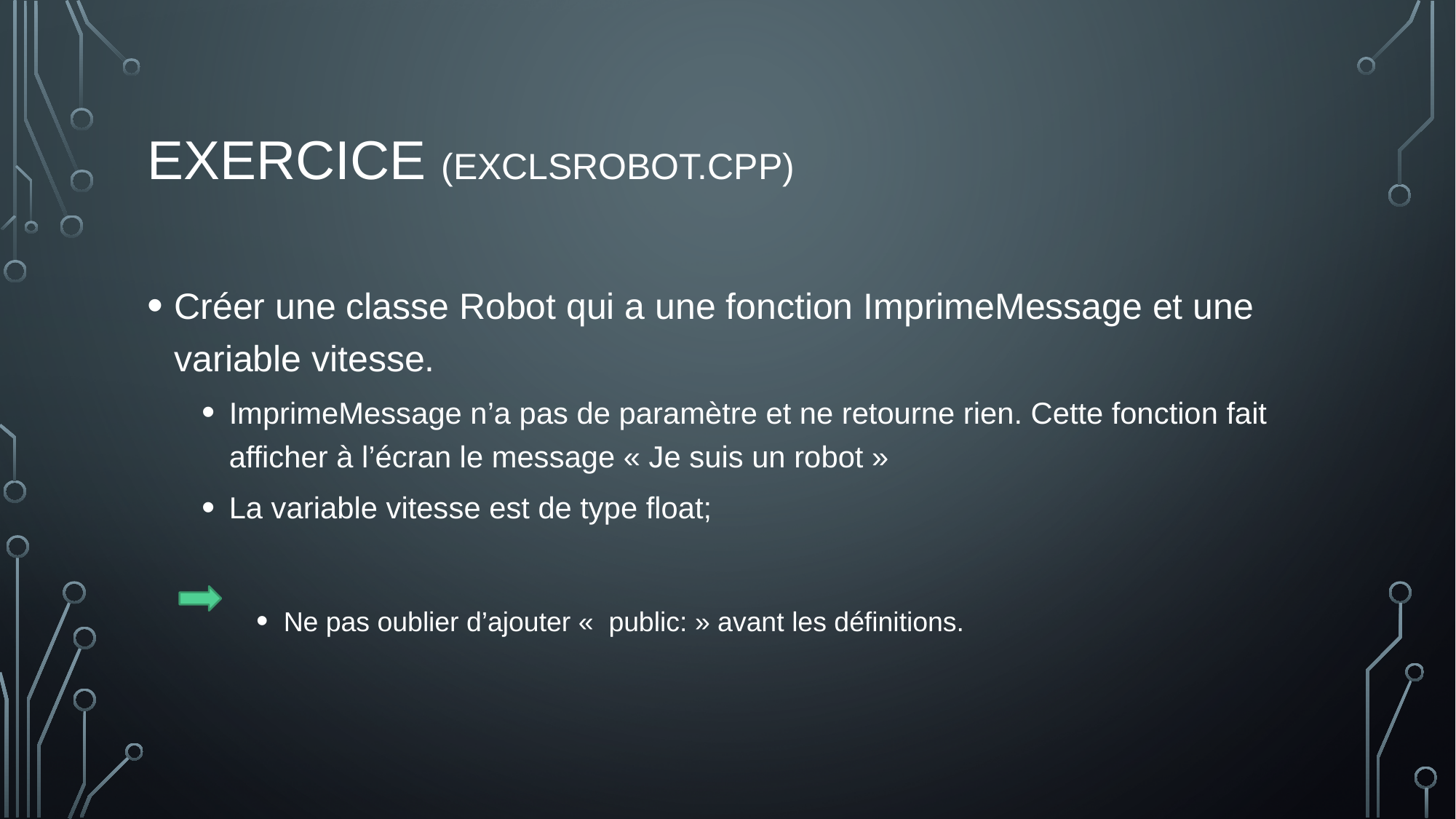

# Exercice (exclsrobot.cpp)
Créer une classe Robot qui a une fonction ImprimeMessage et une variable vitesse.
ImprimeMessage n’a pas de paramètre et ne retourne rien. Cette fonction fait afficher à l’écran le message « Je suis un robot »
La variable vitesse est de type float;

Ne pas oublier d’ajouter «  public: » avant les définitions.